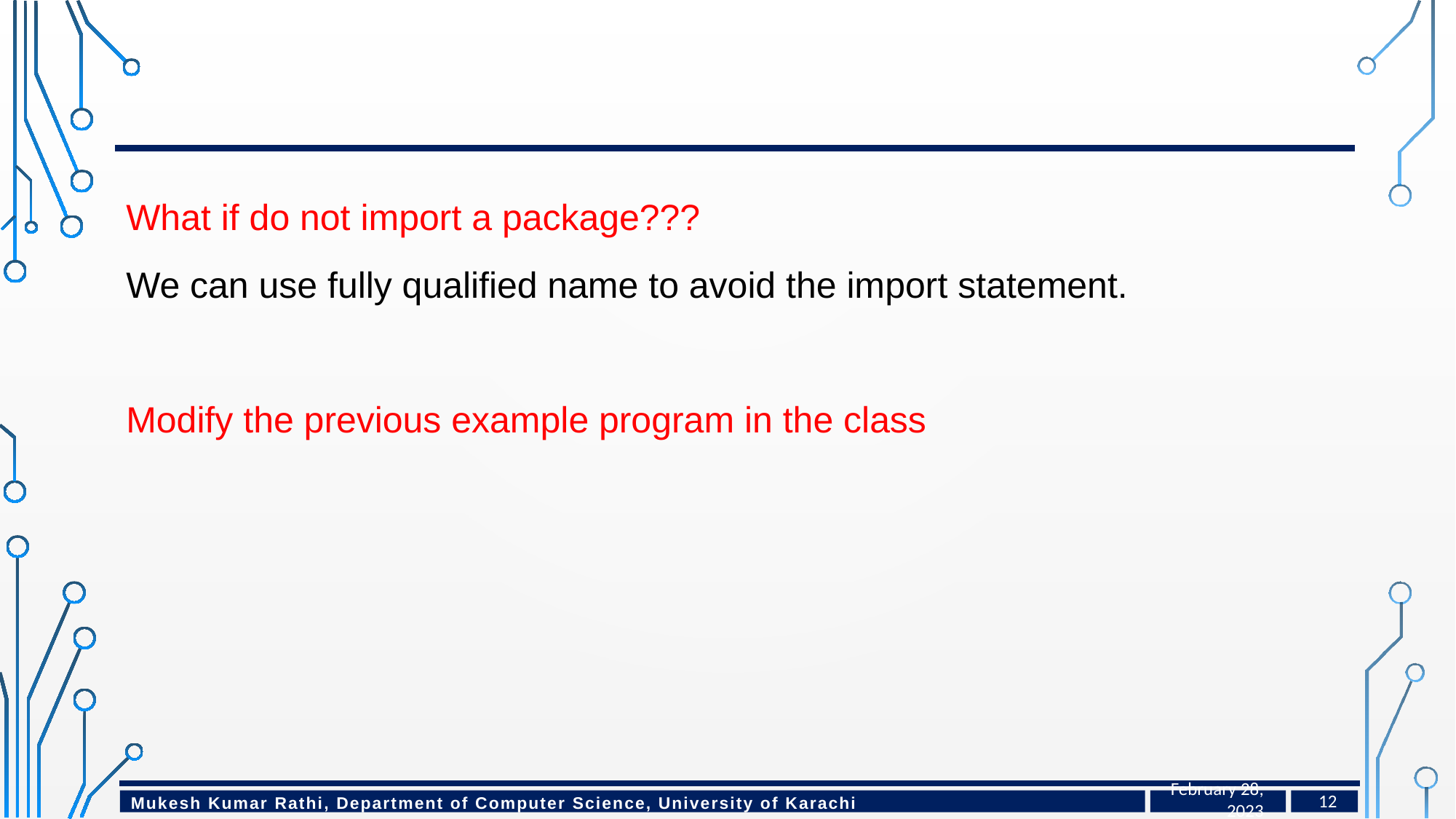

#
What if do not import a package???
We can use fully qualified name to avoid the import statement.

Modify the previous example program in the class
February 28, 2023
12